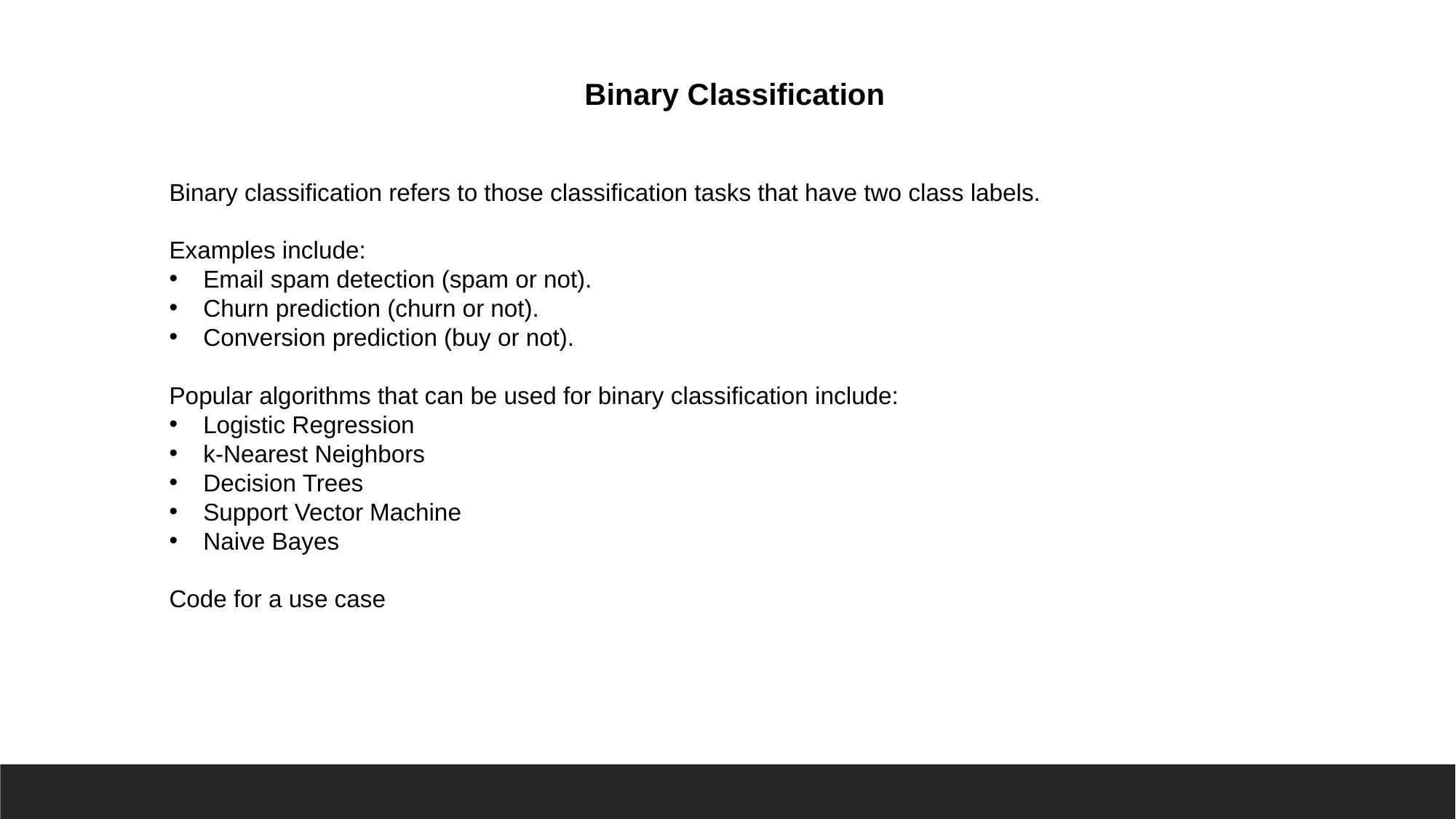

Binary Classification

Binary classification refers to those classification tasks that have two class labels.

Examples include:
Email spam detection (spam or not).
Churn prediction (churn or not).
Conversion prediction (buy or not).

Popular algorithms that can be used for binary classification include:
Logistic Regression
k-Nearest Neighbors
Decision Trees
Support Vector Machine
Naive Bayes

Code for a use case